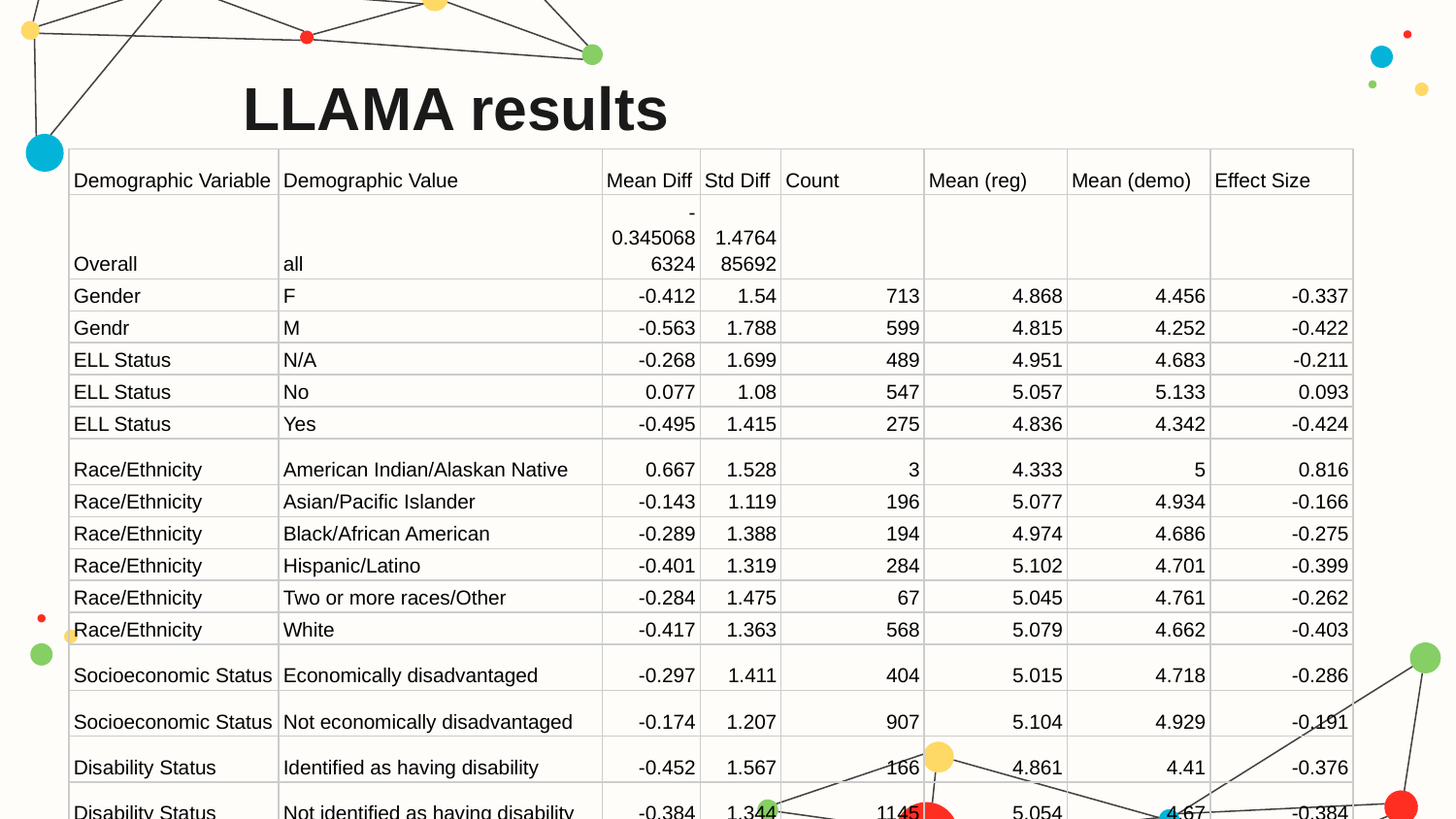

LLAMA results
| Demographic Variable | Demographic Value | Mean Diff | Std Diff | Count | Mean (reg) | Mean (demo) | Effect Size |
| --- | --- | --- | --- | --- | --- | --- | --- |
| Overall | all | -0.3450686324 | 1.476485692 |  |  |  |  |
| Gender | F | -0.412 | 1.54 | 713 | 4.868 | 4.456 | -0.337 |
| Gendr | M | -0.563 | 1.788 | 599 | 4.815 | 4.252 | -0.422 |
| ELL Status | N/A | -0.268 | 1.699 | 489 | 4.951 | 4.683 | -0.211 |
| ELL Status | No | 0.077 | 1.08 | 547 | 5.057 | 5.133 | 0.093 |
| ELL Status | Yes | -0.495 | 1.415 | 275 | 4.836 | 4.342 | -0.424 |
| Race/Ethnicity | American Indian/Alaskan Native | 0.667 | 1.528 | 3 | 4.333 | 5 | 0.816 |
| Race/Ethnicity | Asian/Pacific Islander | -0.143 | 1.119 | 196 | 5.077 | 4.934 | -0.166 |
| Race/Ethnicity | Black/African American | -0.289 | 1.388 | 194 | 4.974 | 4.686 | -0.275 |
| Race/Ethnicity | Hispanic/Latino | -0.401 | 1.319 | 284 | 5.102 | 4.701 | -0.399 |
| Race/Ethnicity | Two or more races/Other | -0.284 | 1.475 | 67 | 5.045 | 4.761 | -0.262 |
| Race/Ethnicity | White | -0.417 | 1.363 | 568 | 5.079 | 4.662 | -0.403 |
| Socioeconomic Status | Economically disadvantaged | -0.297 | 1.411 | 404 | 5.015 | 4.718 | -0.286 |
| Socioeconomic Status | Not economically disadvantaged | -0.174 | 1.207 | 907 | 5.104 | 4.929 | -0.191 |
| Disability Status | Identified as having disability | -0.452 | 1.567 | 166 | 4.861 | 4.41 | -0.376 |
| Disability Status | Not identified as having disability | -0.384 | 1.344 | 1145 | 5.054 | 4.67 | -0.384 |